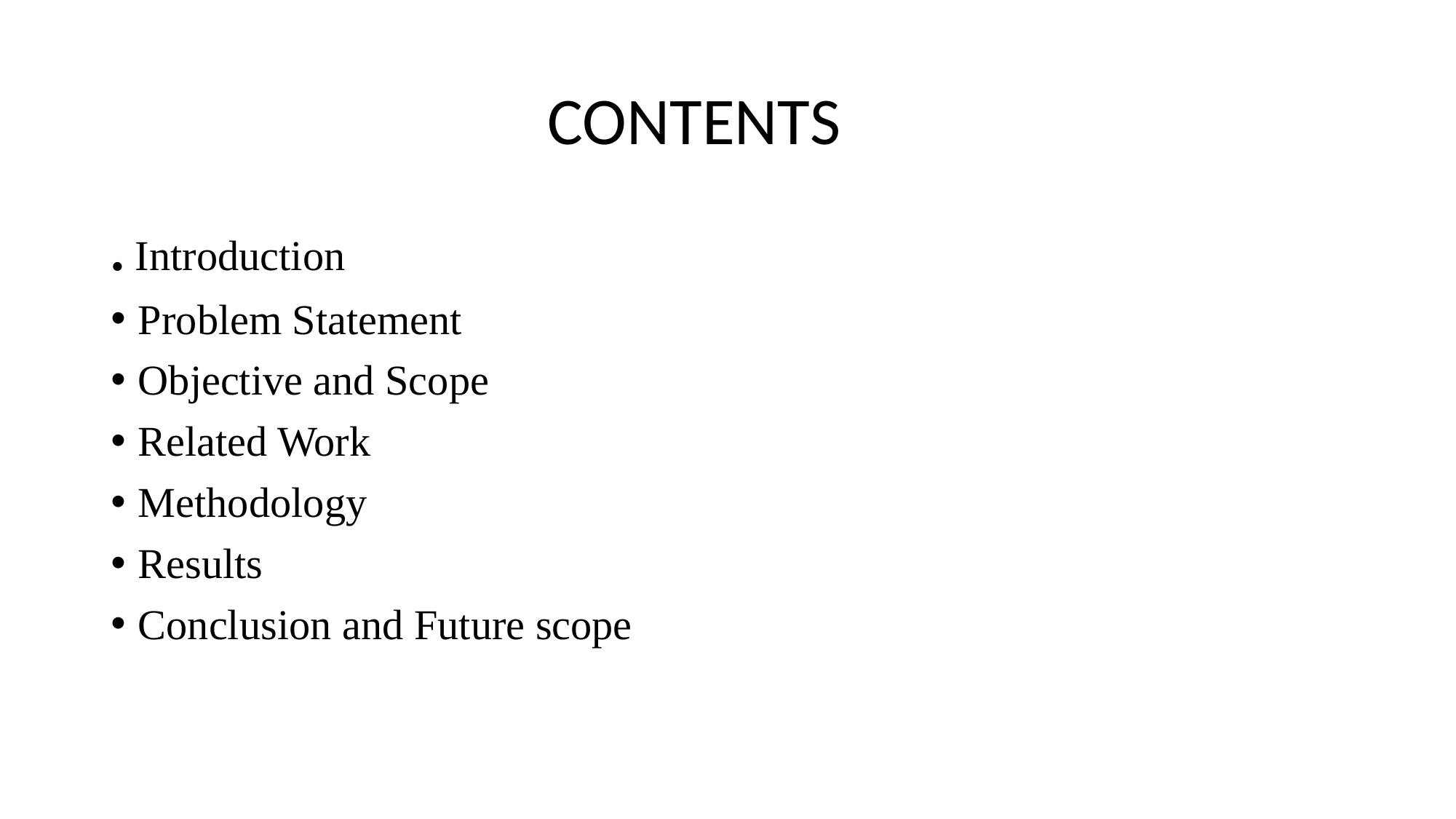

# CONTENTS
. Introduction
Problem Statement
Objective and Scope
Related Work
Methodology
Results
Conclusion and Future scope